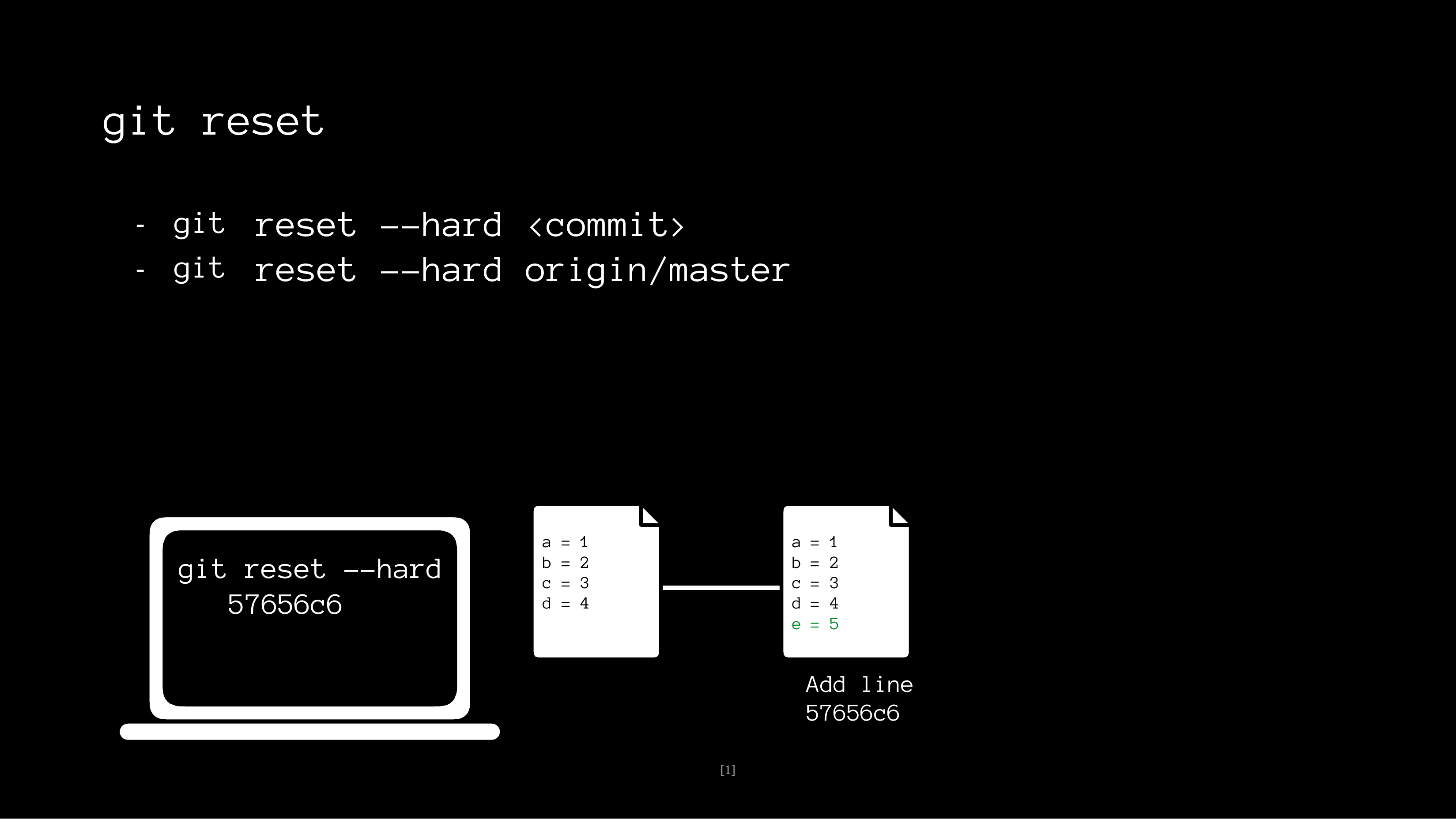

# git reset
| - git | reset | --hard | <commit> |
| --- | --- | --- | --- |
| - git | reset | --hard | origin/master |

| a = | 1 | a | = | 1 |
| --- | --- | --- | --- | --- |
| b = | 2 | b | = | 2 |
| c = | 3 | c | = | 3 |
| d = | 4 | d | = | 4 |
|  |  | e | = | 5 |
git reset --hard 57656c6
Add line 57656c6
[1]